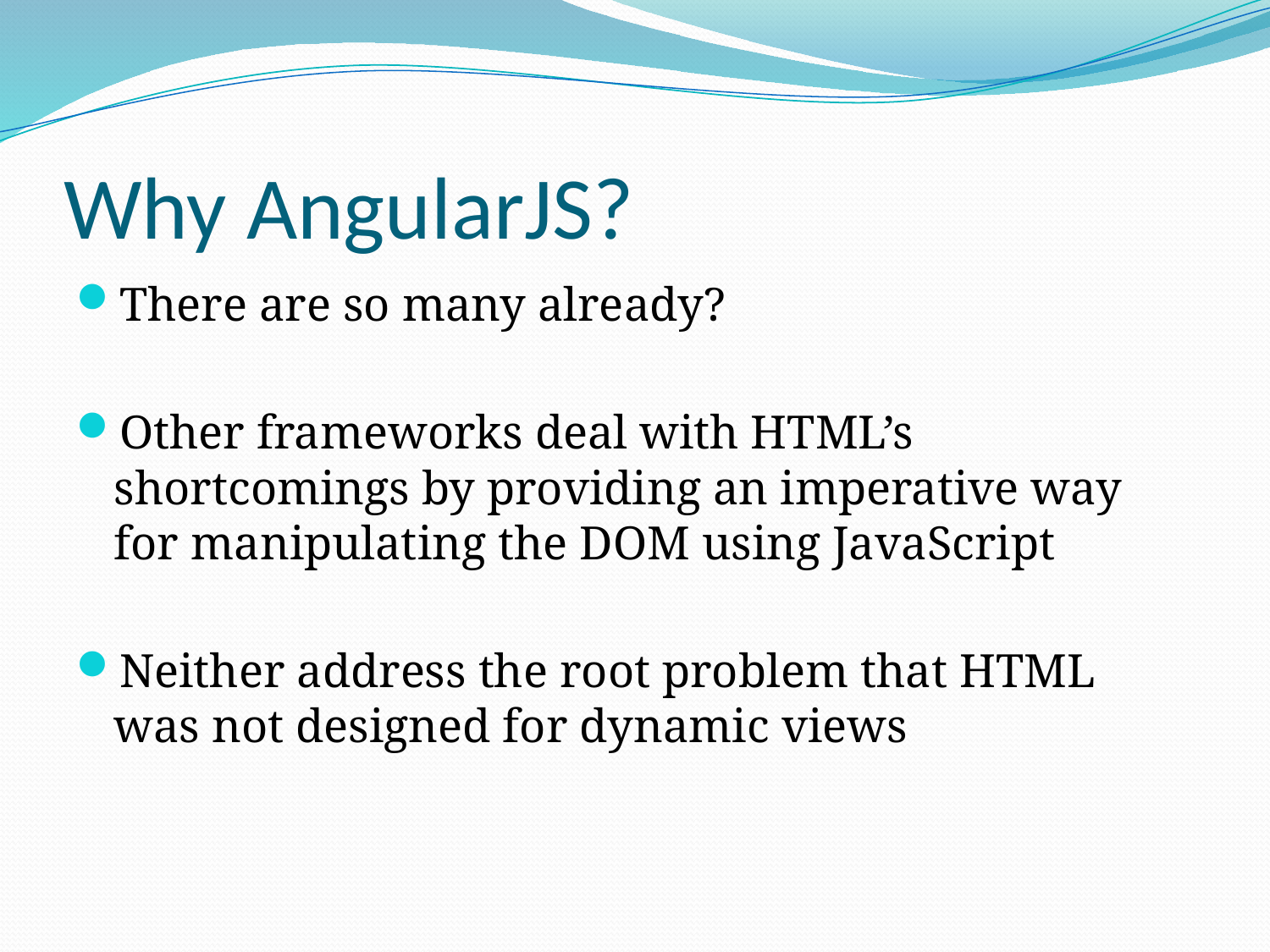

# Why AngularJS?
There are so many already?

Other frameworks deal with HTML’s shortcomings by providing an imperative way for manipulating the DOM using JavaScript

Neither address the root problem that HTML was not designed for dynamic views